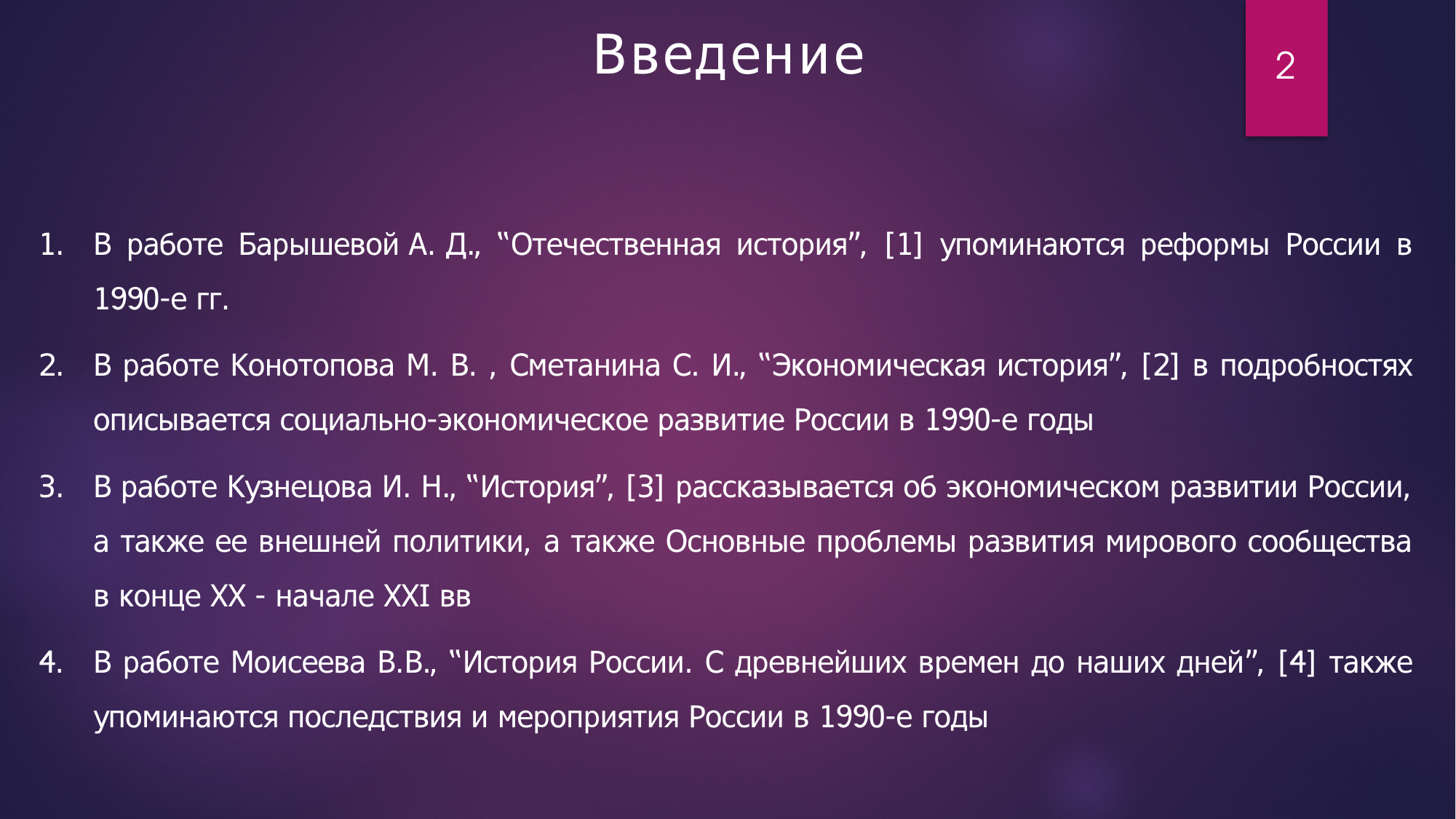

Введение
2
В работе Барышевой А. Д., “Отечественная история”, [1] упоминаются реформы России в 1990-е гг.
В работе Конотопова М. В. , Сметанина С. И., “Экономическая история”, [2] в подробностях описывается социально-экономическое развитие России в 1990-е годы
В работе Кузнецова И. Н., “История”, [3] рассказывается об экономическом развитии России, а также ее внешней политики, а также Основные проблемы развития мирового сообщества в конце XX - начале XXI вв
В работе Моисеева В.В., “История России. С древнейших времен до наших дней”, [4] также упоминаются последствия и мероприятия России в 1990-е годы